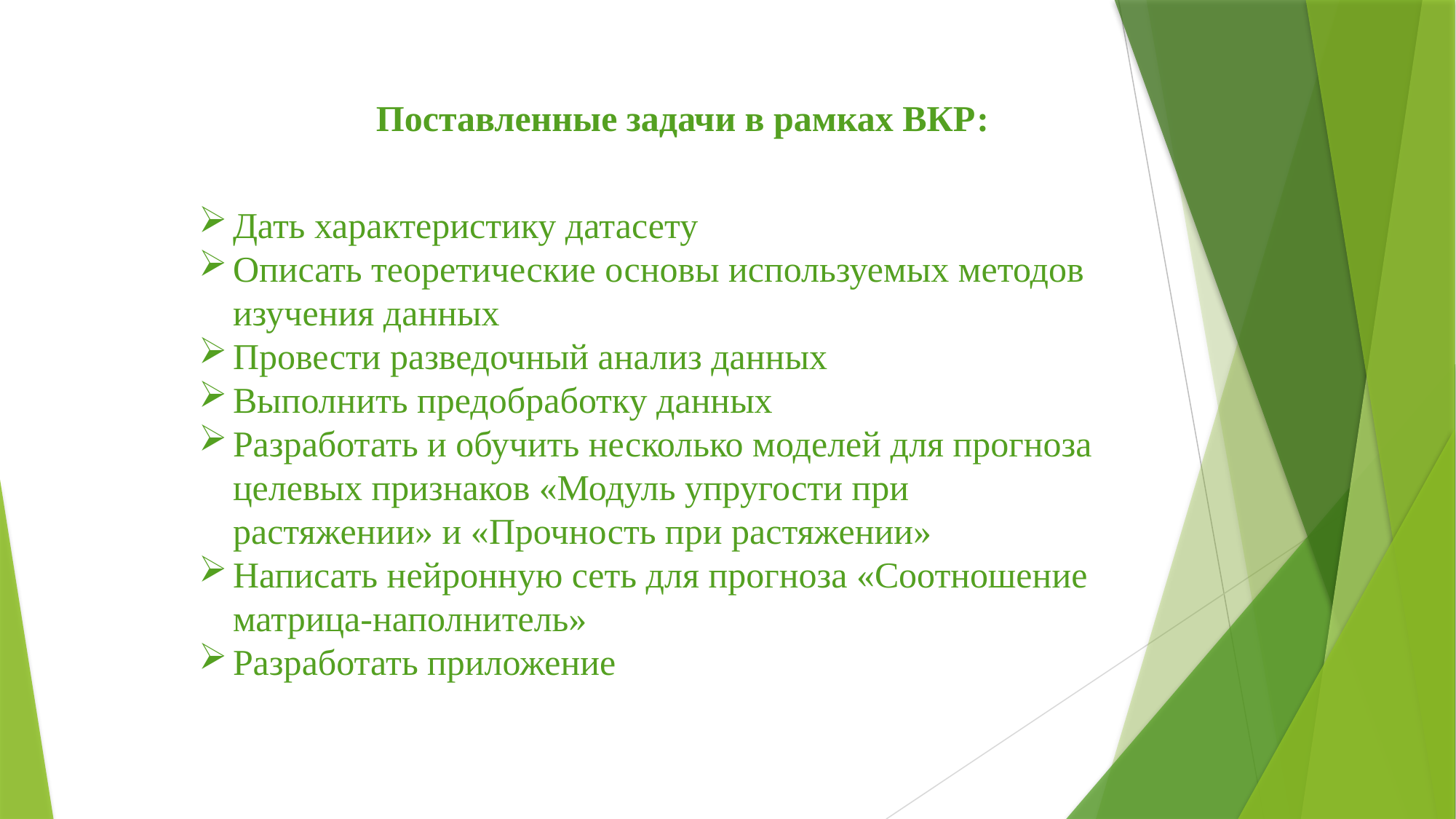

Поставленные задачи в рамках ВКР:
Дать характеристику датасету
Описать теоретические основы используемых методов изучения данных
Провести разведочный анализ данных
Выполнить предобработку данных
Разработать и обучить несколько моделей для прогноза целевых признаков «Модуль упругости при растяжении» и «Прочность при растяжении»
Написать нейронную сеть для прогноза «Соотношение матрица-наполнитель»
Разработать приложение